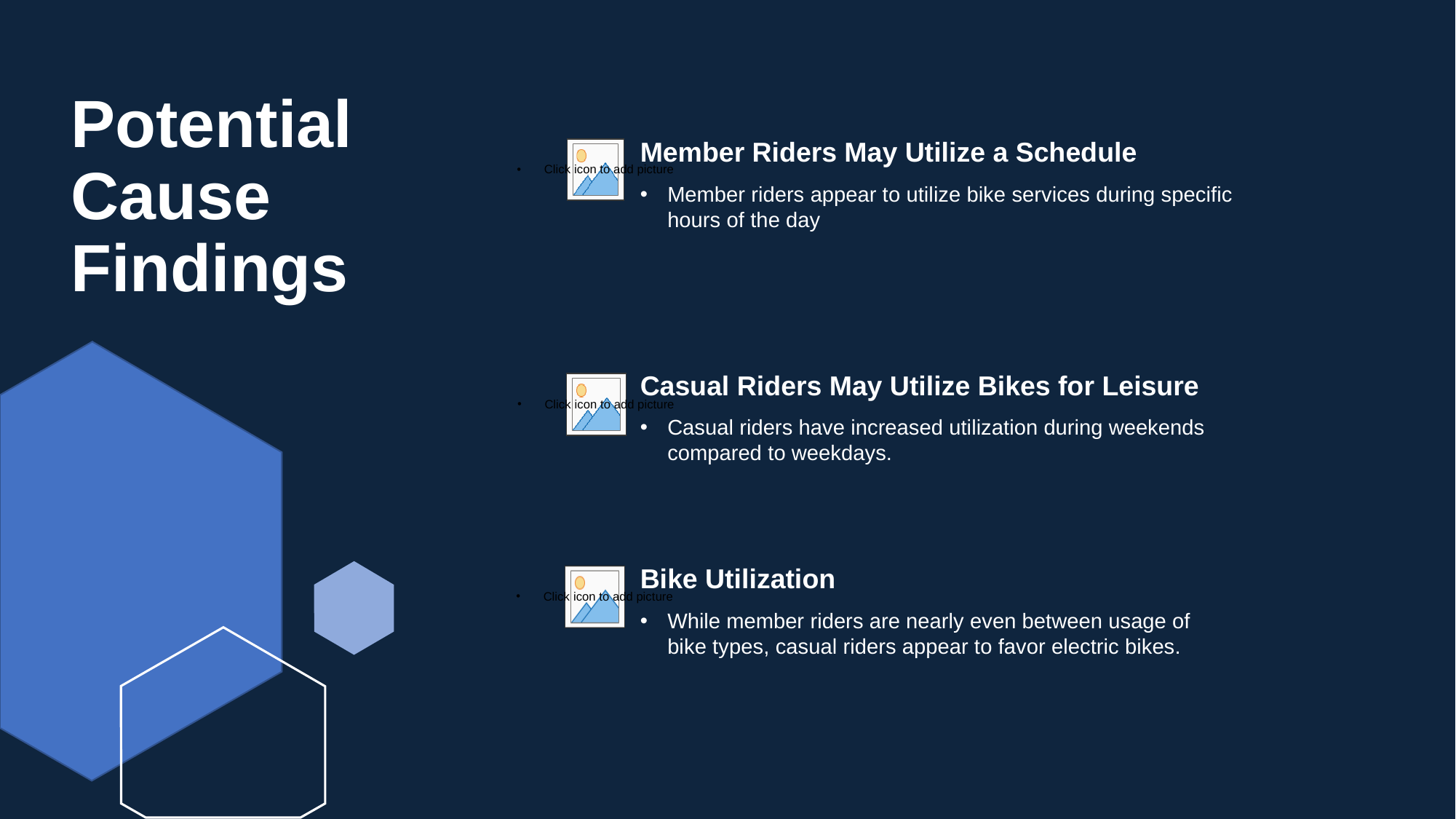

# Potential Cause Findings
Member Riders May Utilize a Schedule

Member riders appear to utilize bike services during specific hours of the day
Casual Riders May Utilize Bikes for Leisure

Casual riders have increased utilization during weekends compared to weekdays.
Bike Utilization

While member riders are nearly even between usage of bike types, casual riders appear to favor electric bikes.